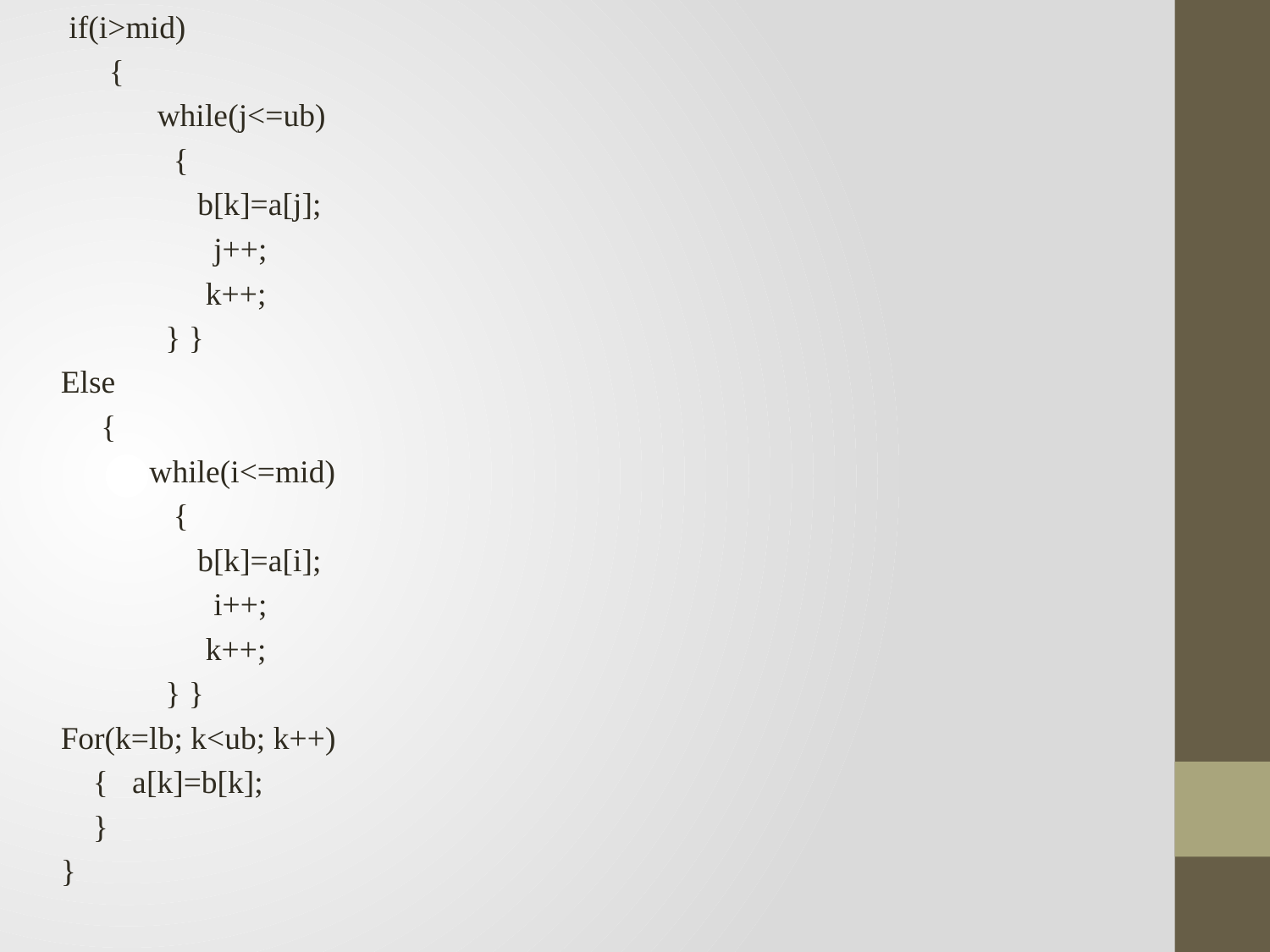

if(i>mid)
      {
            while(j<=ub)
              {
                 b[k]=a[j];
                   j++;
                  k++;
             } }
Else
     {
           while(i<=mid)
              {
                 b[k]=a[i];
                   i++;
                  k++;
             } }
For(k=lb; k<ub; k++)
    {   a[k]=b[k];
    }
}